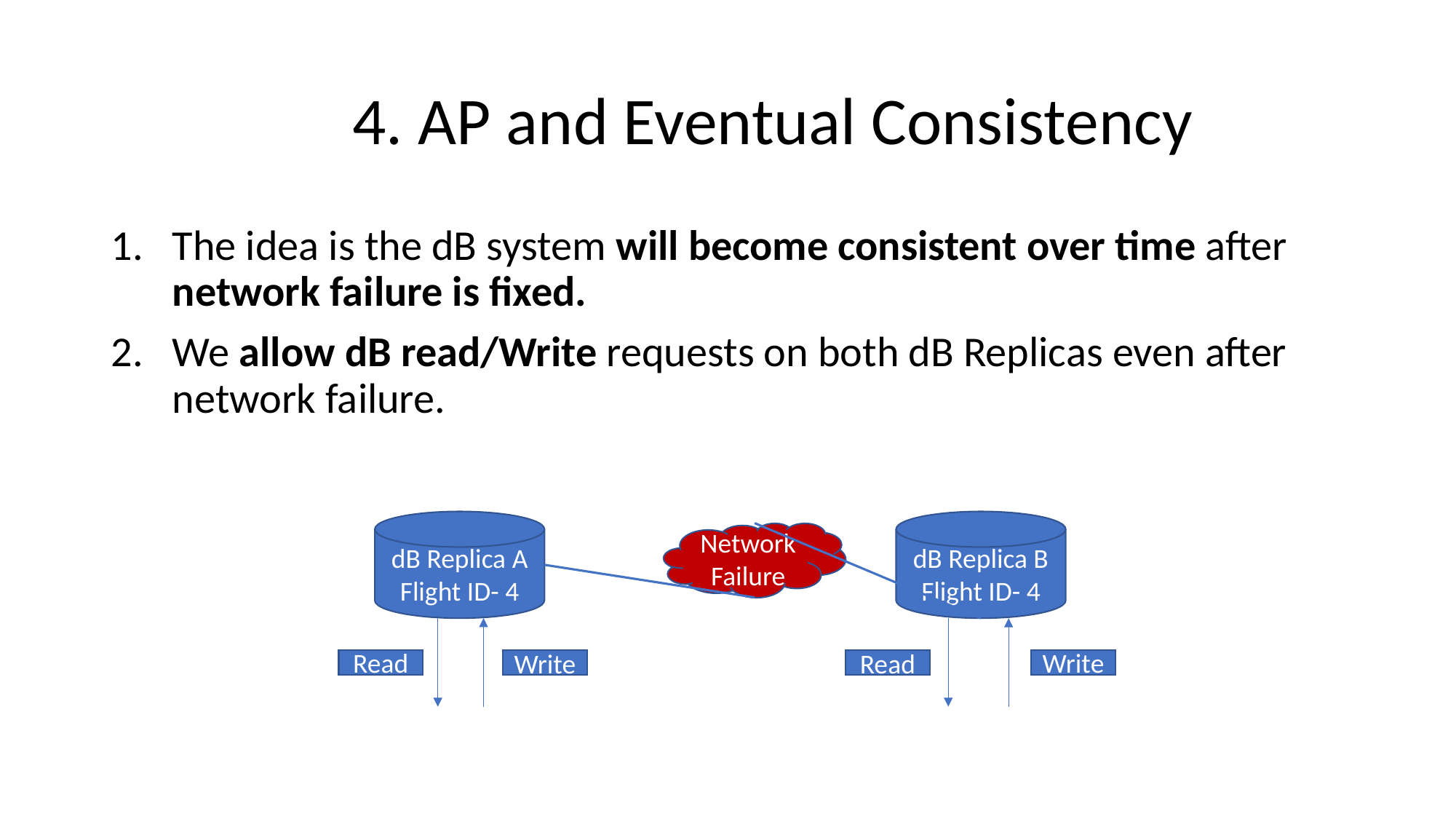

# 4. AP and Eventual Consistency
The idea is the dB system will become consistent over time after network failure is fixed.
We allow dB read/Write requests on both dB Replicas even after network failure.
dB Replica B
Flight ID- 4
dB Replica A
Flight ID- 4
Network Failure
Read
Write
Write
Read